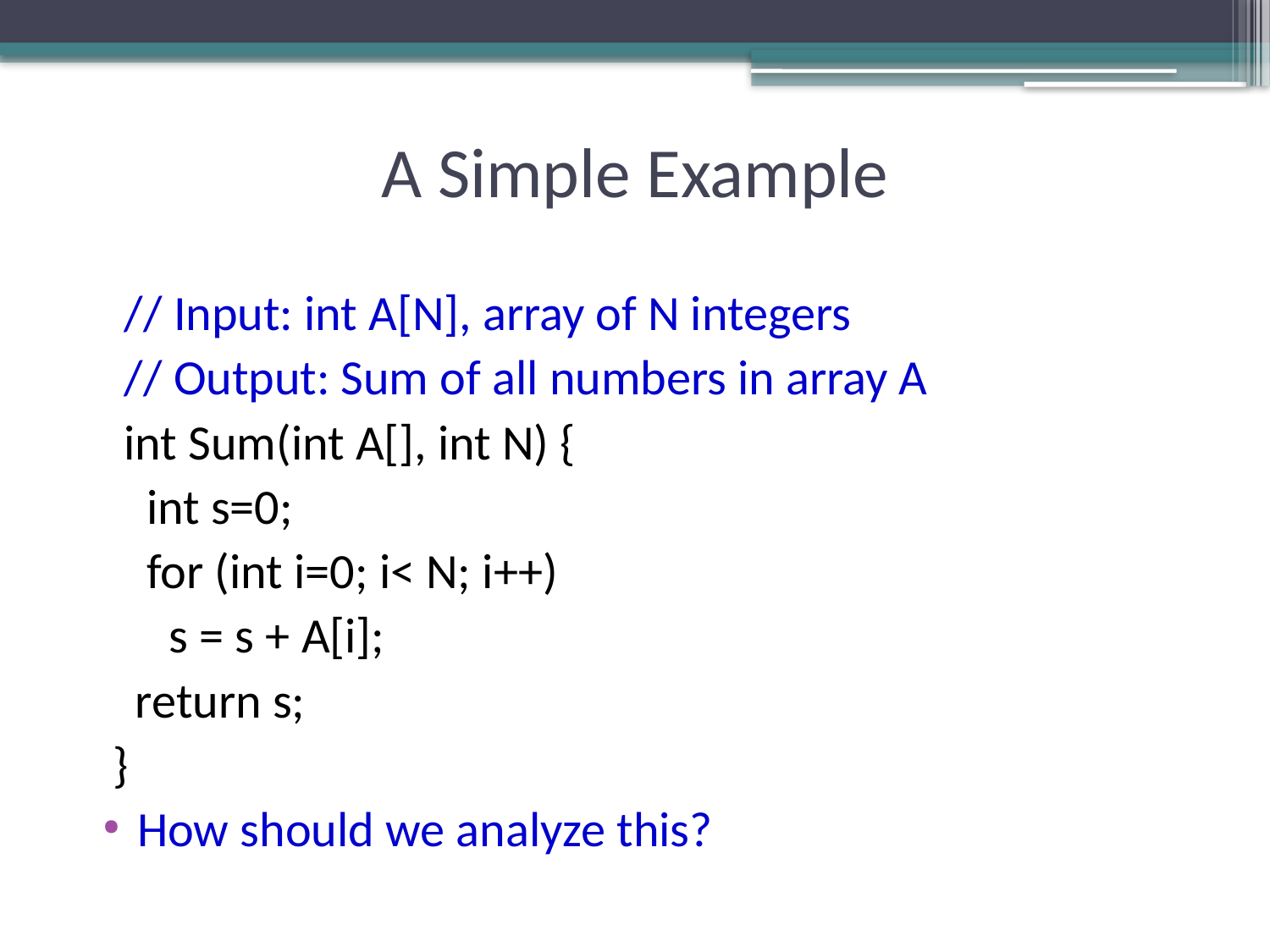

# A Simple Example
  // Input: int A[N], array of N integers
  // Output: Sum of all numbers in array A
  int Sum(int A[], int N) {
    int s=0;
    for (int i=0; i< N; i++)
      s = s + A[i];
   return s;
 }
How should we analyze this?